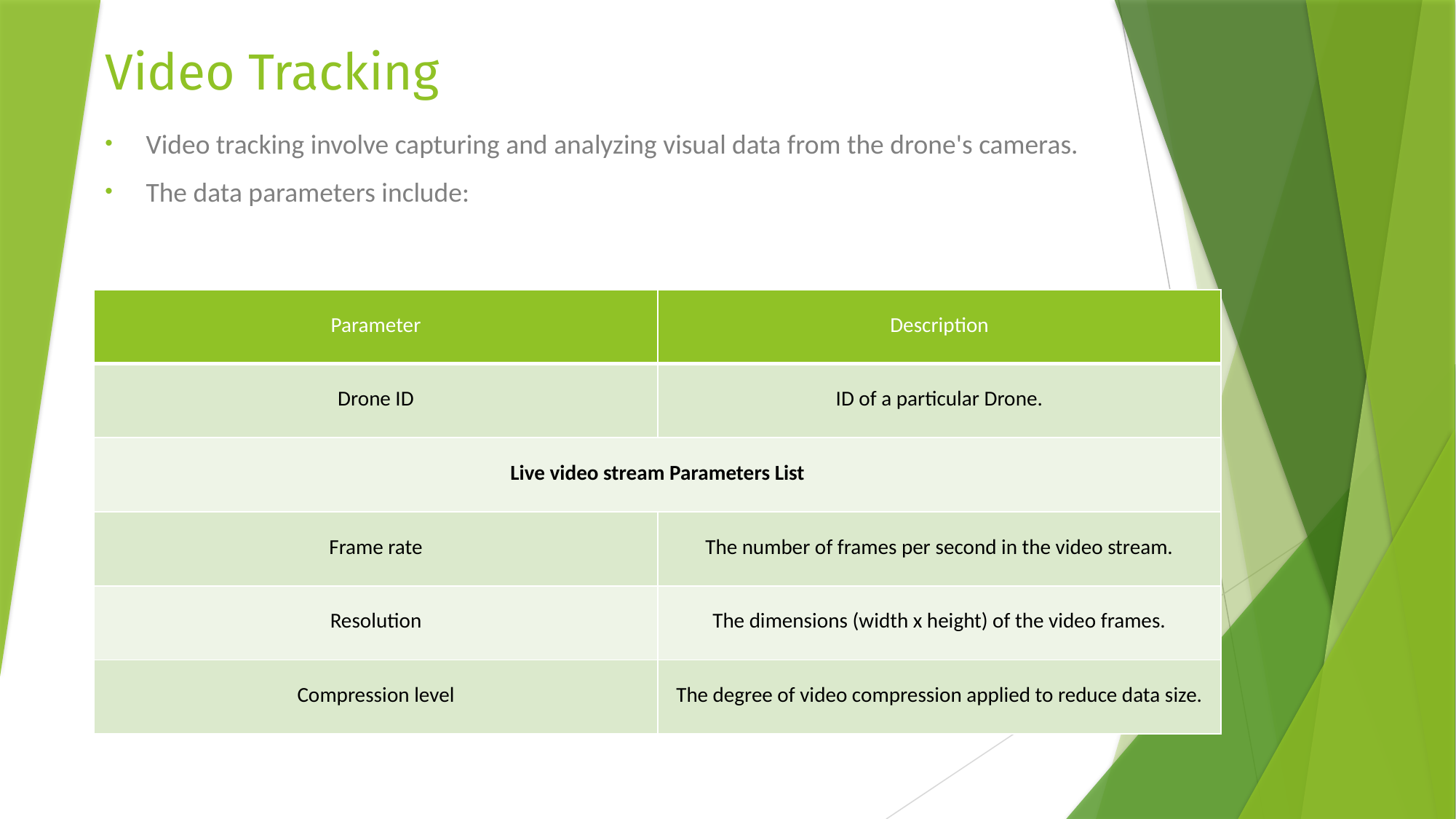

# Video Tracking
Video tracking involve capturing and analyzing visual data from the drone's cameras.
The data parameters include:

| Parameter | Description |
| --- | --- |
| Drone ID | ID of a particular Drone. |
| Live video stream Parameters List |  |
| Frame rate | The number of frames per second in the video stream. |
| Resolution | The dimensions (width x height) of the video frames. |
| Compression level | The degree of video compression applied to reduce data size. |